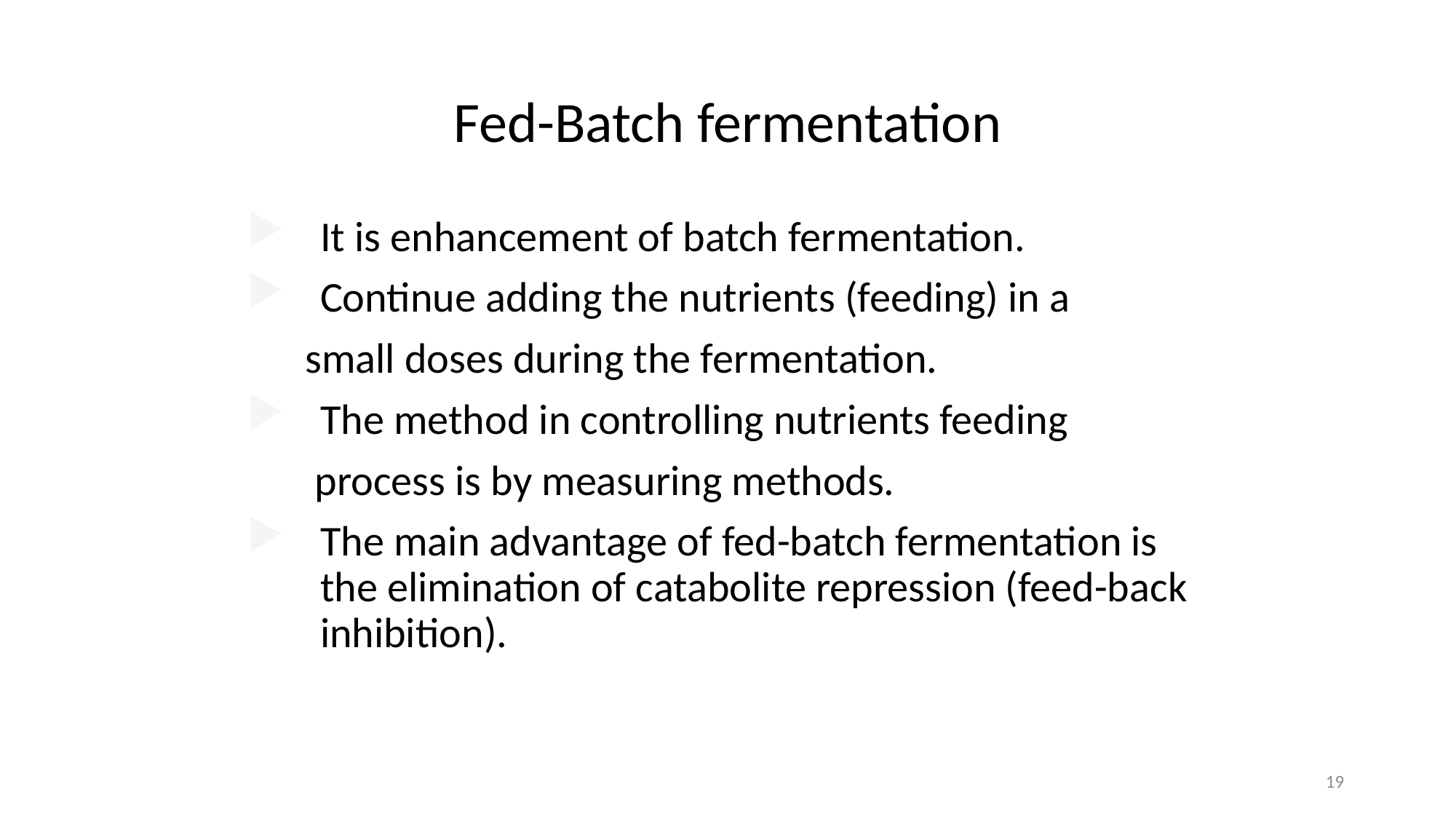

# Fed-Batch fermentation
It is enhancement of batch fermentation.
Continue adding the nutrients (feeding) in a
      small doses during the fermentation.
The method in controlling nutrients feeding
       process is by measuring methods.
The main advantage of fed-batch fermentation is the elimination of catabolite repression (feed-back inhibition).

19